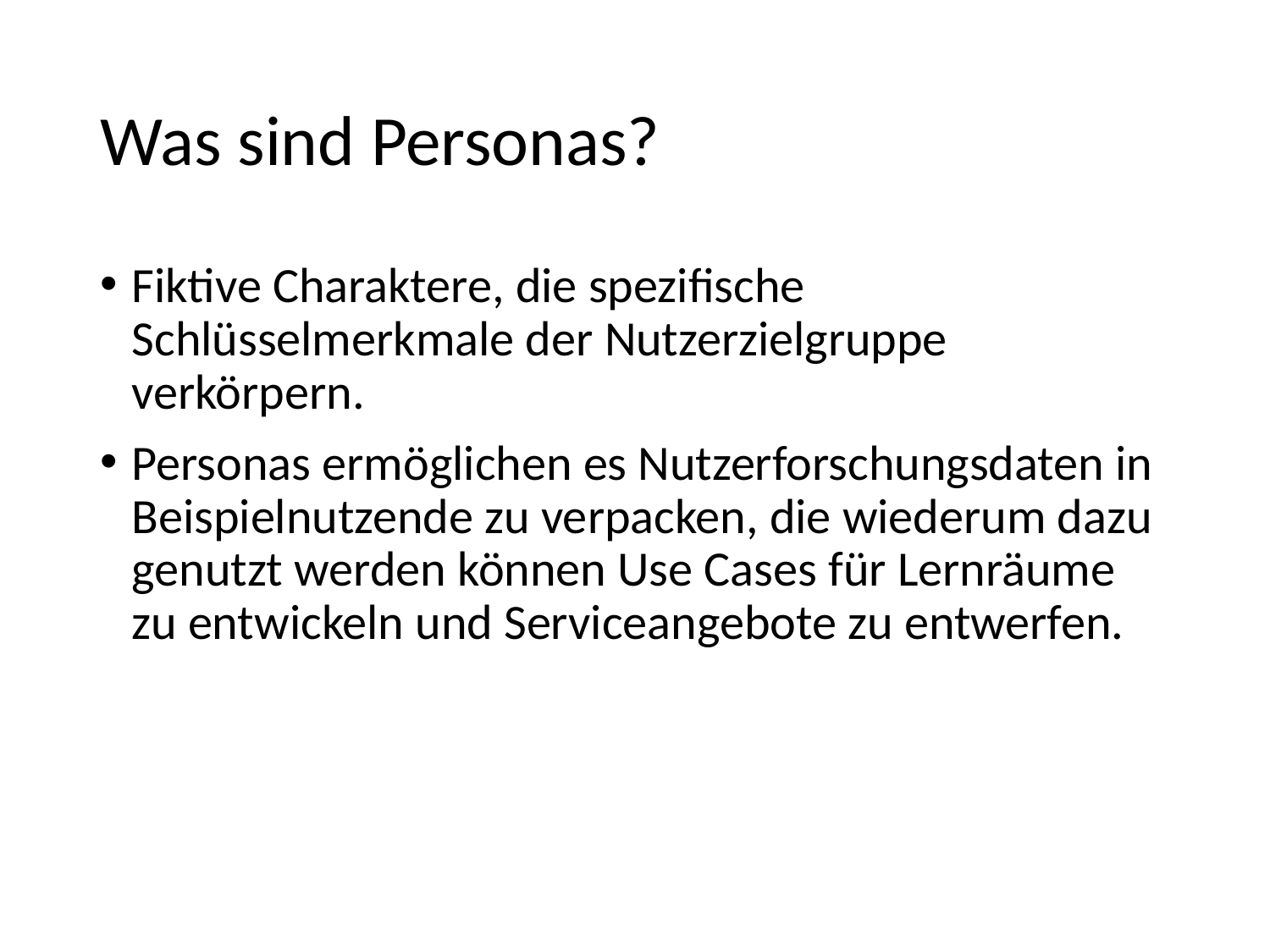

# Was sind Personas?
Fiktive Charaktere, die spezifische Schlüsselmerkmale der Nutzerzielgruppe verkörpern.
Personas ermöglichen es Nutzerforschungsdaten in Beispielnutzende zu verpacken, die wiederum dazu genutzt werden können Use Cases für Lernräume zu entwickeln und Serviceangebote zu entwerfen.